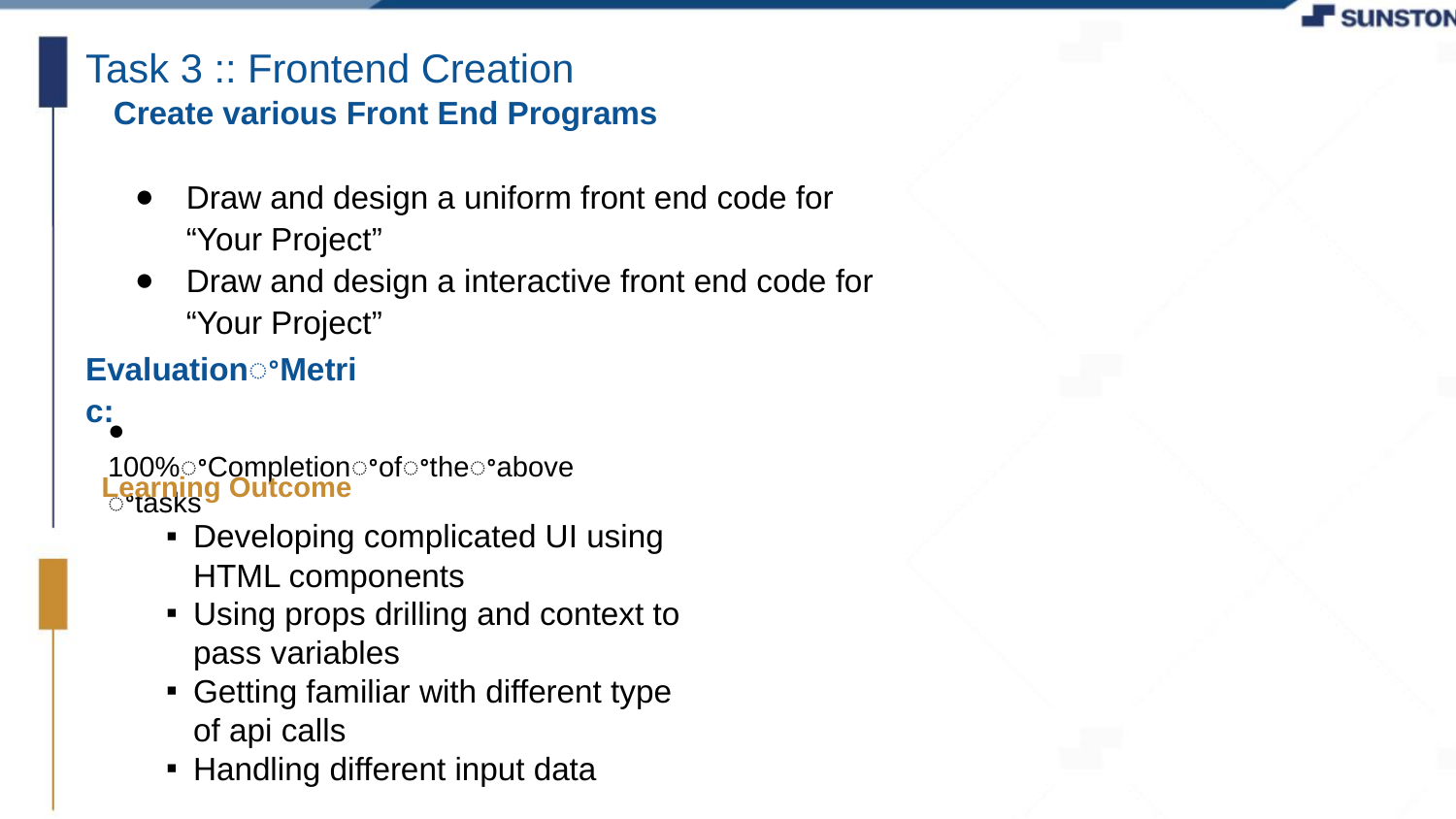

Task 3 :: Frontend Creation
Create various Front End Programs

Draw and design a uniform front end code for “Your Project”
Draw and design a interactive front end code for “Your Project”
EvaluationꢀMetric:
● 100%ꢀCompletionꢀofꢀtheꢀaboveꢀtasks
Learning Outcome
Developing complicated UI using HTML components
Using props drilling and context to pass variables
Getting familiar with different type of api calls
Handling different input data